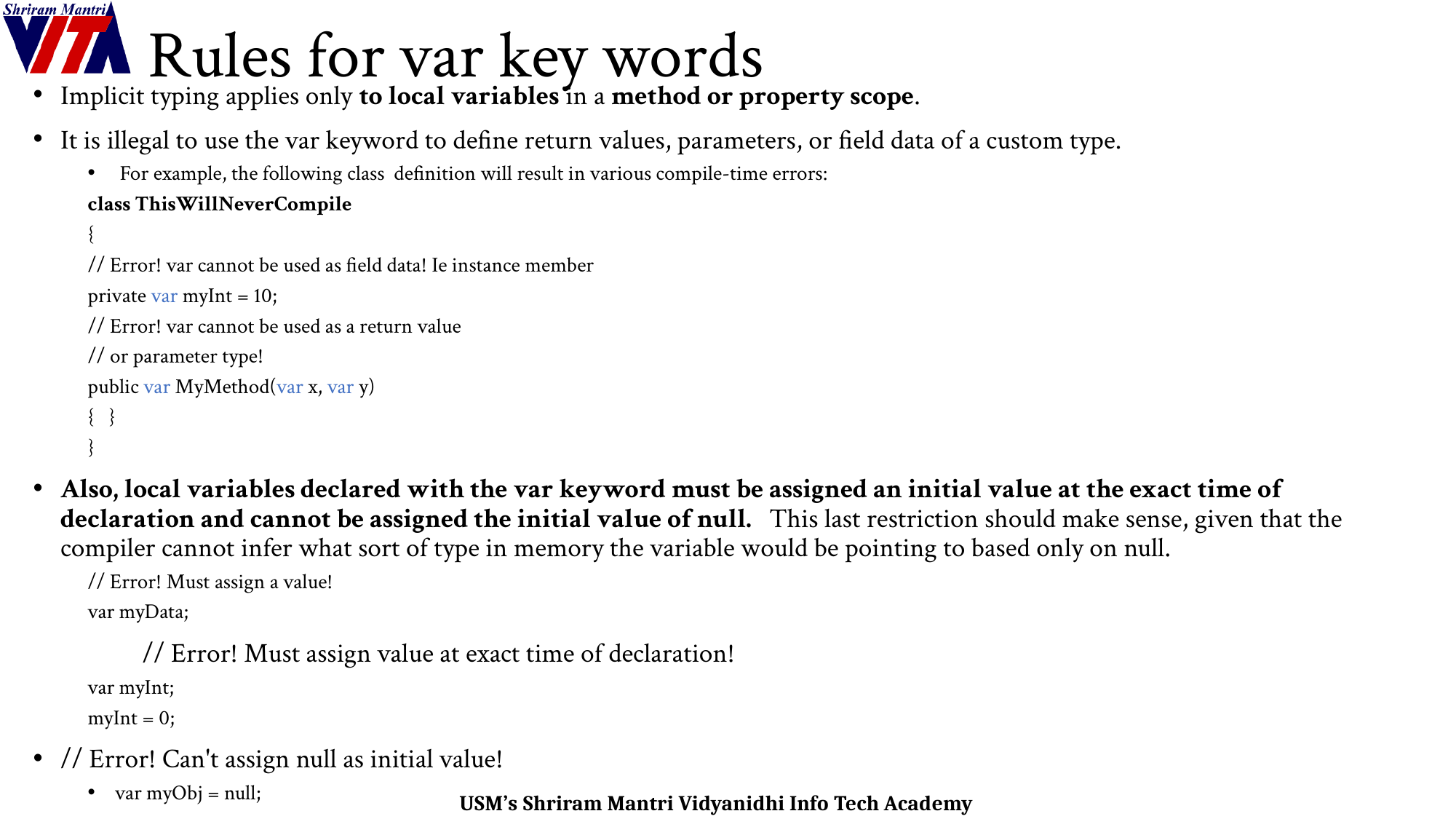

# Rules for var key words
Implicit typing applies only to local variables in a method or property scope.
It is illegal to use the var keyword to define return values, parameters, or field data of a custom type.
 For example, the following class  definition will result in various compile-time errors:
class ThisWillNeverCompile
{
// Error! var cannot be used as field data! Ie instance member
private var myInt = 10;
// Error! var cannot be used as a return value
// or parameter type!
public var MyMethod(var x, var y)
{   }
}
Also, local variables declared with the var keyword must be assigned an initial value at the exact time of declaration and cannot be assigned the initial value of null.   This last restriction should make sense, given that the compiler cannot infer what sort of type in memory the variable would be pointing to based only on null.
// Error! Must assign a value!
var myData;
	// Error! Must assign value at exact time of declaration!
var myInt;
myInt = 0;
// Error! Can't assign null as initial value!
var myObj = null;